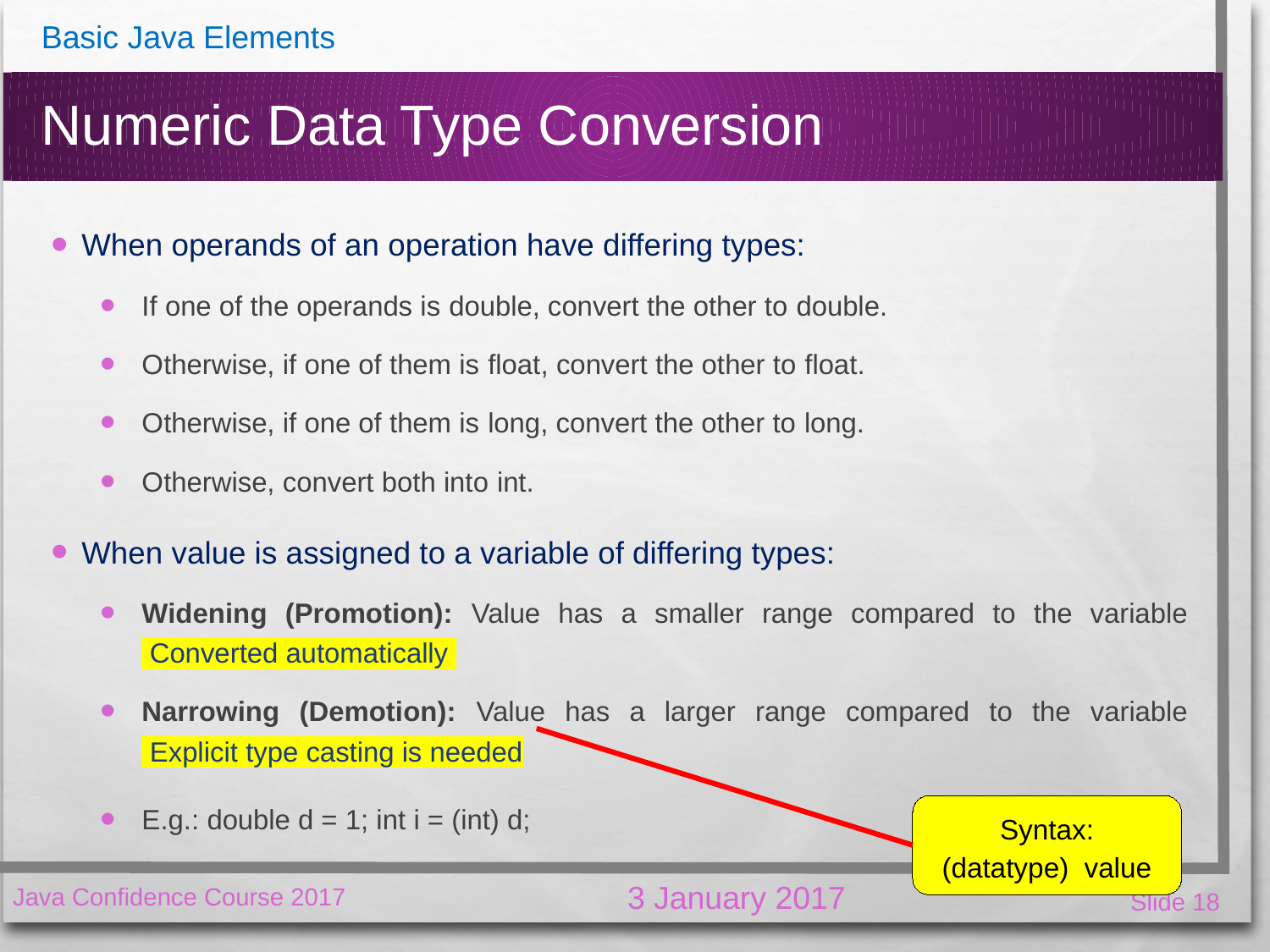

# Numeric Data Type Conversion
When operands of an operation have differing types:
If one of the operands is double, convert the other to double.
Otherwise, if one of them is float, convert the other to float.
Otherwise, if one of them is long, convert the other to long.
Otherwise, convert both into int.
When value is assigned to a variable of differing types:
Widening (Promotion): Value has a smaller range compared to the variable
 Converted automatically
Narrowing (Demotion): Value has a larger range compared to the variable
 Explicit type casting is needed
E.g.: double d = 1; int i = (int) d;
Syntax:
(datatype)  value
3 January 2017
Java Confidence Course 2017
18